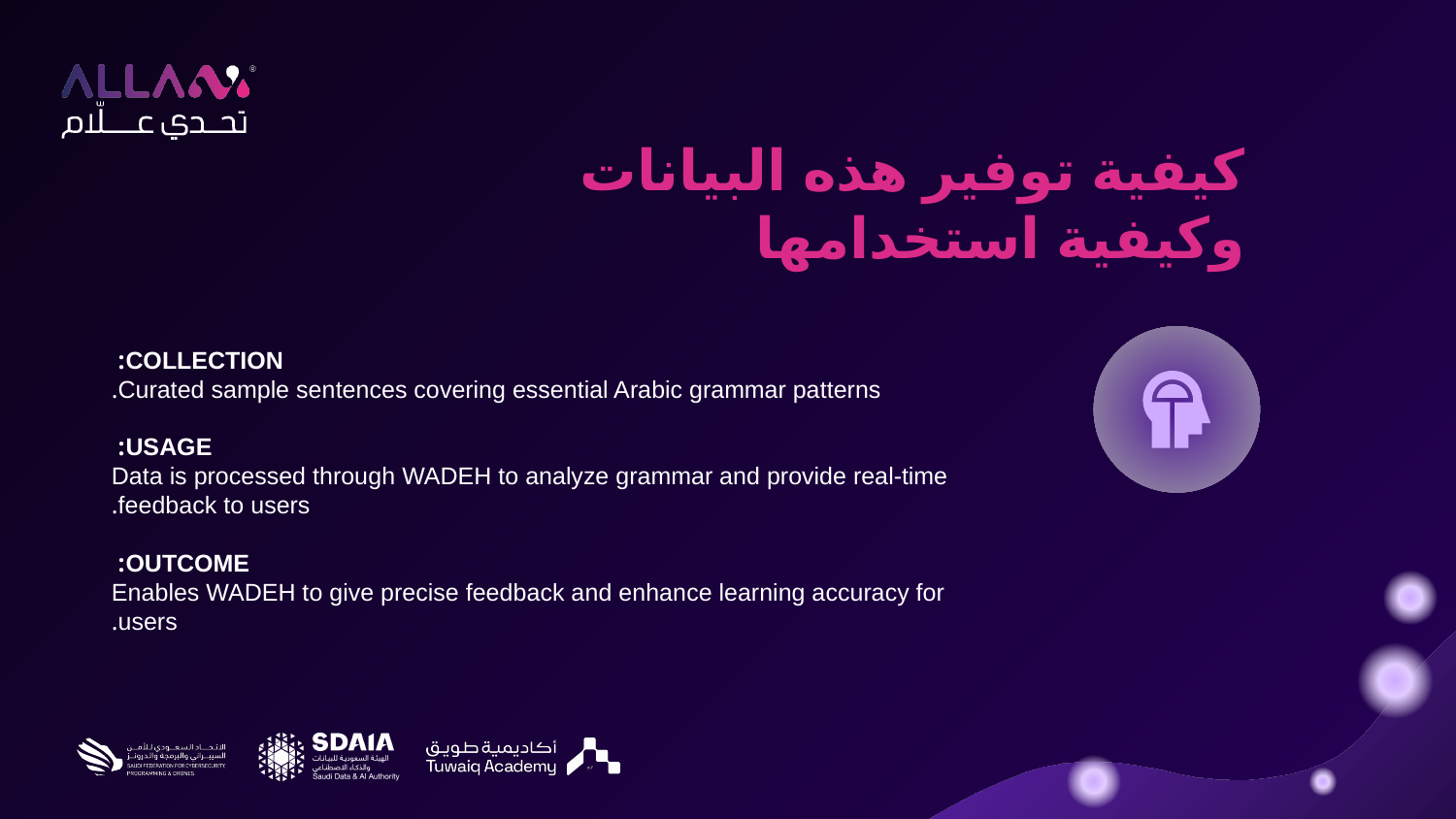

# كيفية توفير هذه البيانات وكيفية استخدامها

COLLECTION:
 Curated sample sentences covering essential Arabic grammar patterns.

USAGE:
 Data is processed through WADEH to analyze grammar and provide real-time feedback to users.

OUTCOME:
 Enables WADEH to give precise feedback and enhance learning accuracy for users.